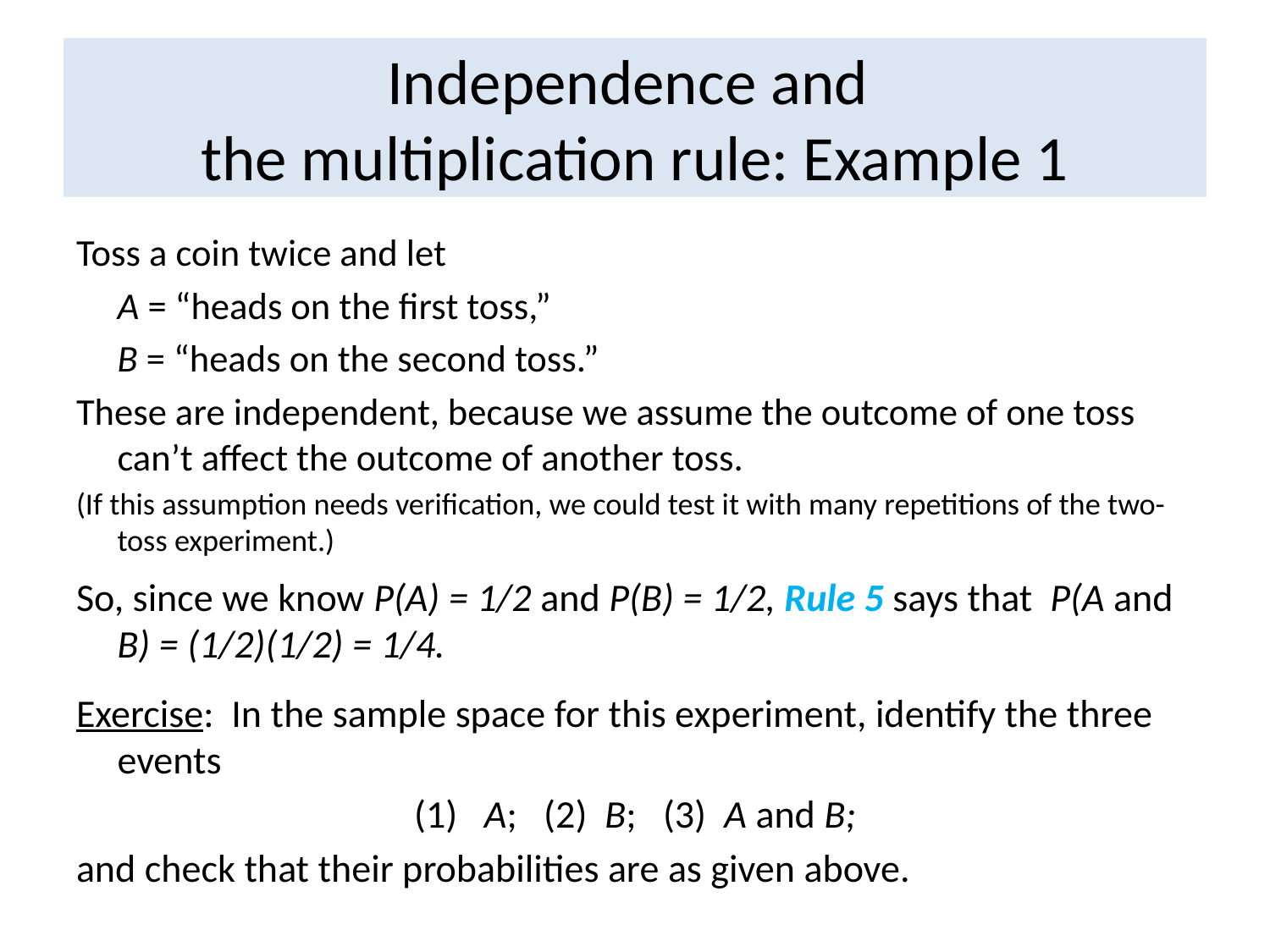

# Independence and the multiplication rule: Example 1
Toss a coin twice and let
	A = “heads on the first toss,”
	B = “heads on the second toss.”
These are independent, because we assume the outcome of one toss can’t affect the outcome of another toss.
(If this assumption needs verification, we could test it with many repetitions of the two-toss experiment.)
So, since we know P(A) = 1/2 and P(B) = 1/2, Rule 5 says that  P(A and B) = (1/2)(1/2) = 1/4.
Exercise:  In the sample space for this experiment, identify the three events
(1)   A;   (2)  B;   (3)  A and B;
and check that their probabilities are as given above.